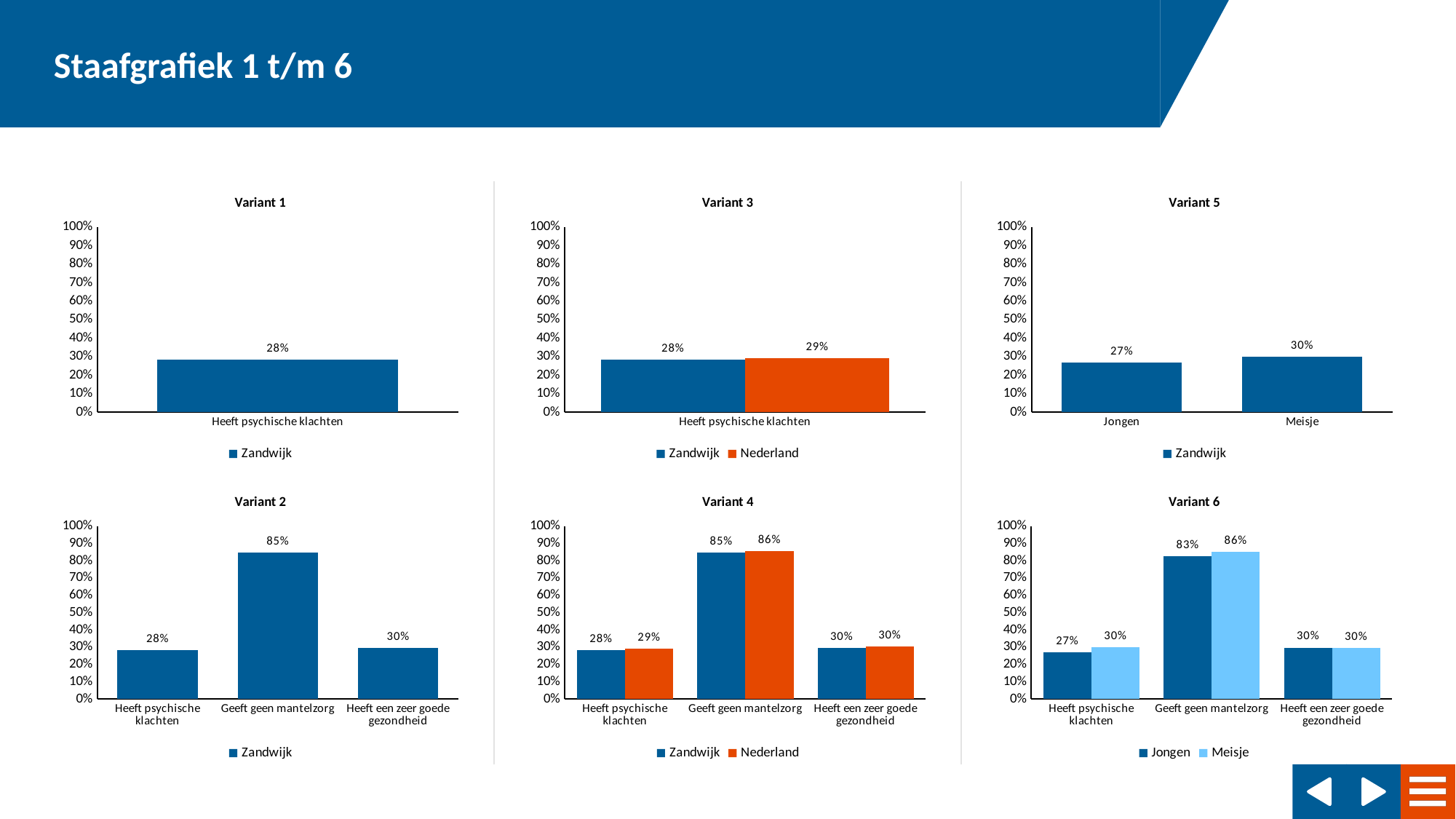

### Chart: Variant 1

| Category | Zandwijk |
|---|---|
| Heeft psychische klachten | 0.282985 |

### Chart: Variant 3

| Category | Zandwijk | Nederland |
|---|---|---|
| Heeft psychische klachten | 0.282985 | 0.2915709 |

### Chart: Variant 5

| Category | Zandwijk |
|---|---|
| Jongen | 0.2701879 |
| Meisje | 0.3004174 |

### Chart: Variant 2

| Category | Zandwijk |
|---|---|
| Heeft psychische klachten | 0.282985 |
| Geeft geen mantelzorg | 0.8470744 |
| Heeft een zeer goede gezondheid | 0.2967139 |

### Chart: Variant 4

| Category | Zandwijk | Nederland |
|---|---|---|
| Heeft psychische klachten | 0.282985 | 0.2915709 |
| Geeft geen mantelzorg | 0.8470744 | 0.8570118 |
| Heeft een zeer goede gezondheid | 0.2967139 | 0.304586 |

### Chart: Variant 6

| Category | Jongen | Meisje |
|---|---|---|
| Heeft psychische klachten | 0.2701879 | 0.3004174 |
| Geeft geen mantelzorg | 0.8287007 | 0.8551878 |
| Heeft een zeer goede gezondheid | 0.2980087 | 0.2960982 |